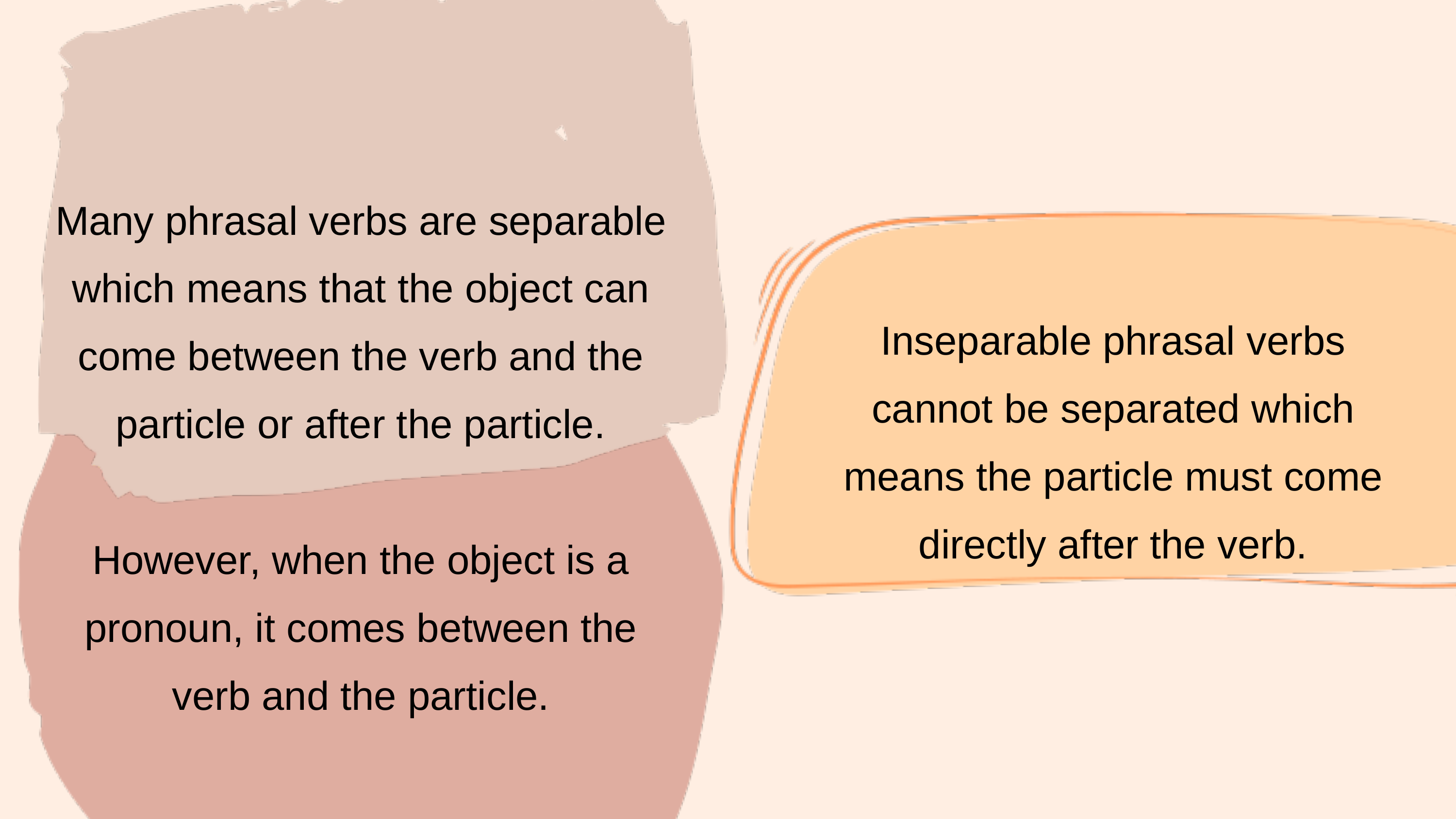

Many phrasal verbs are separable which means that the object can come between the verb and the particle or after the particle.

However, when the object is a pronoun, it comes between the verb and the particle.

Inseparable phrasal verbs cannot be separated which means the particle must come directly after the verb.